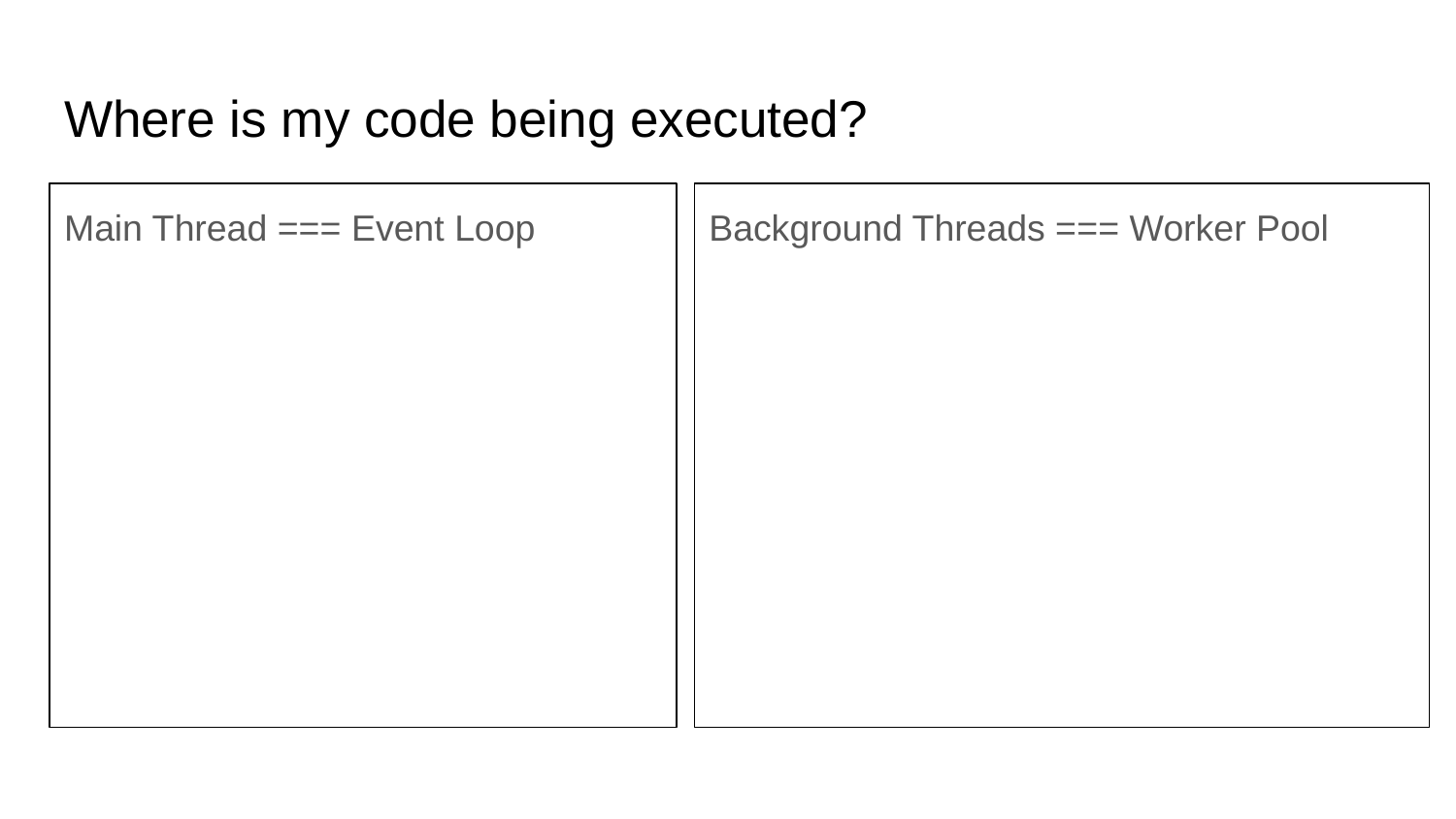

# Where is my code being executed?
Main Thread === Event Loop

Background Threads === Worker Pool